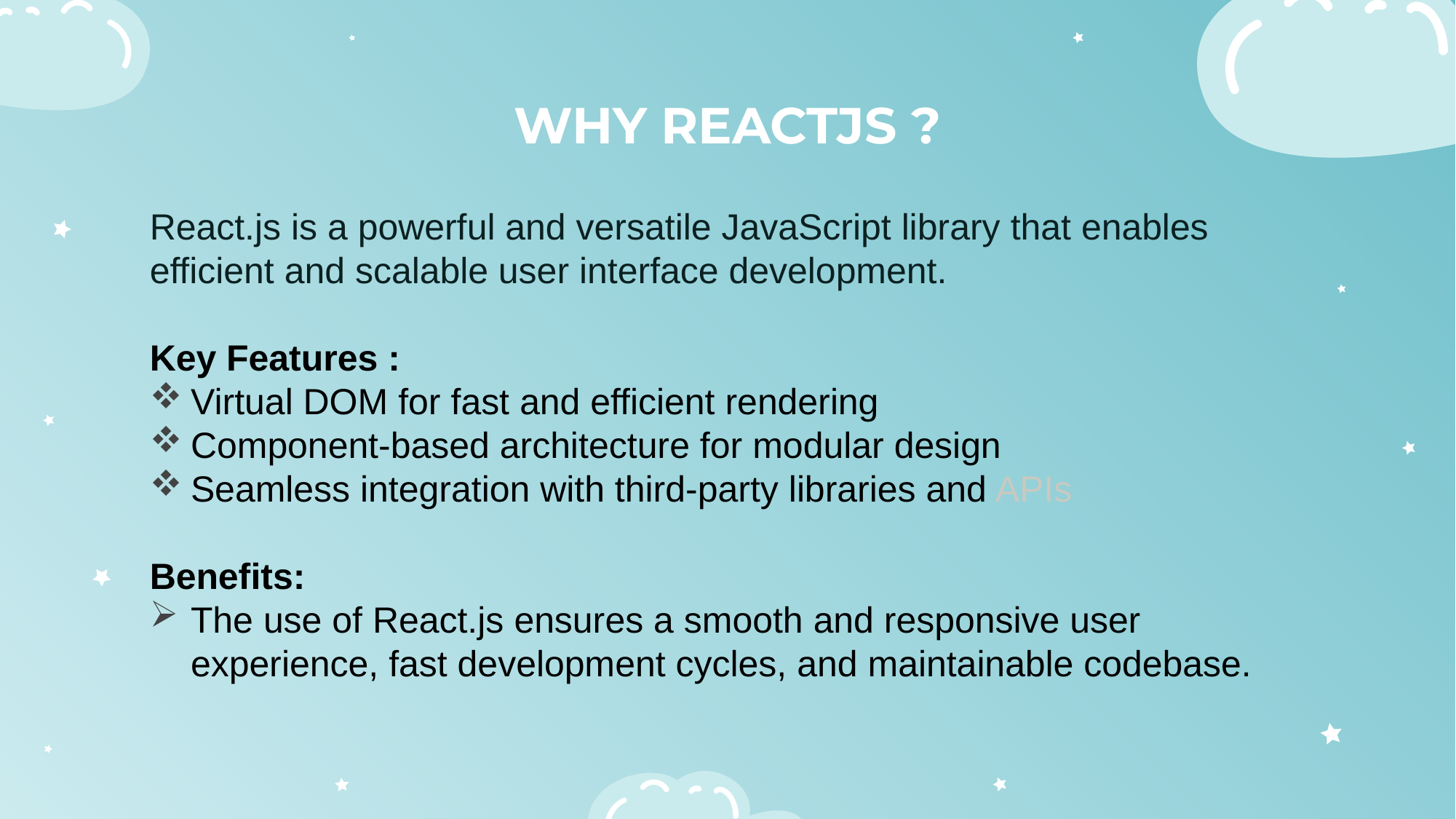

# WHY REACTJS ?
React.js is a powerful and versatile JavaScript library that enables efficient and scalable user interface development.

Key Features :
Virtual DOM for fast and efficient rendering
Component-based architecture for modular design
Seamless integration with third-party libraries and APIs

Benefits:
The use of React.js ensures a smooth and responsive user experience, fast development cycles, and maintainable codebase.